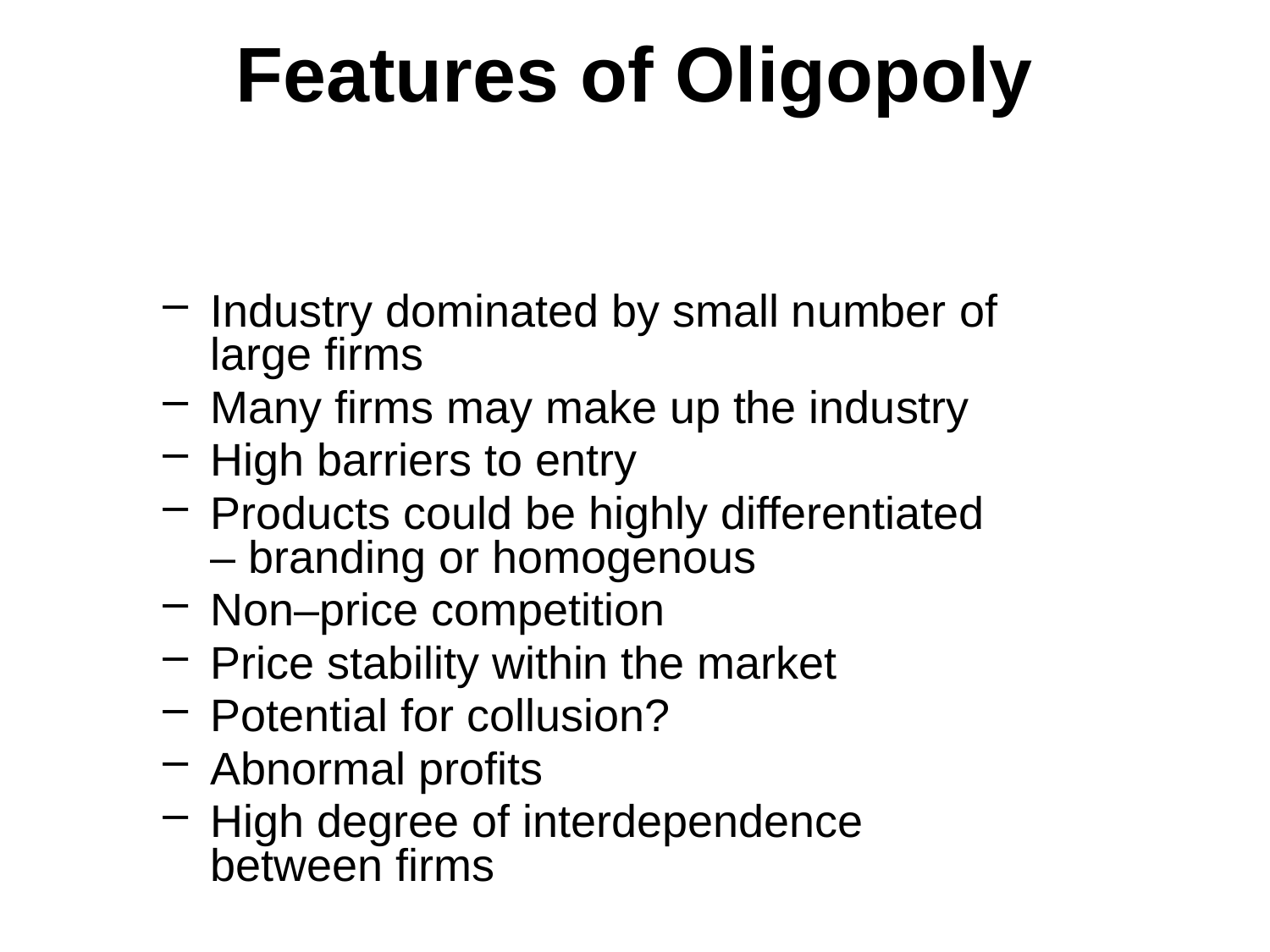

# Features of Oligopoly
Industry dominated by small number of large firms
Many firms may make up the industry
High barriers to entry
Products could be highly differentiated – branding or homogenous
Non–price competition
Price stability within the market
Potential for collusion?
Abnormal profits
High degree of interdependence between firms